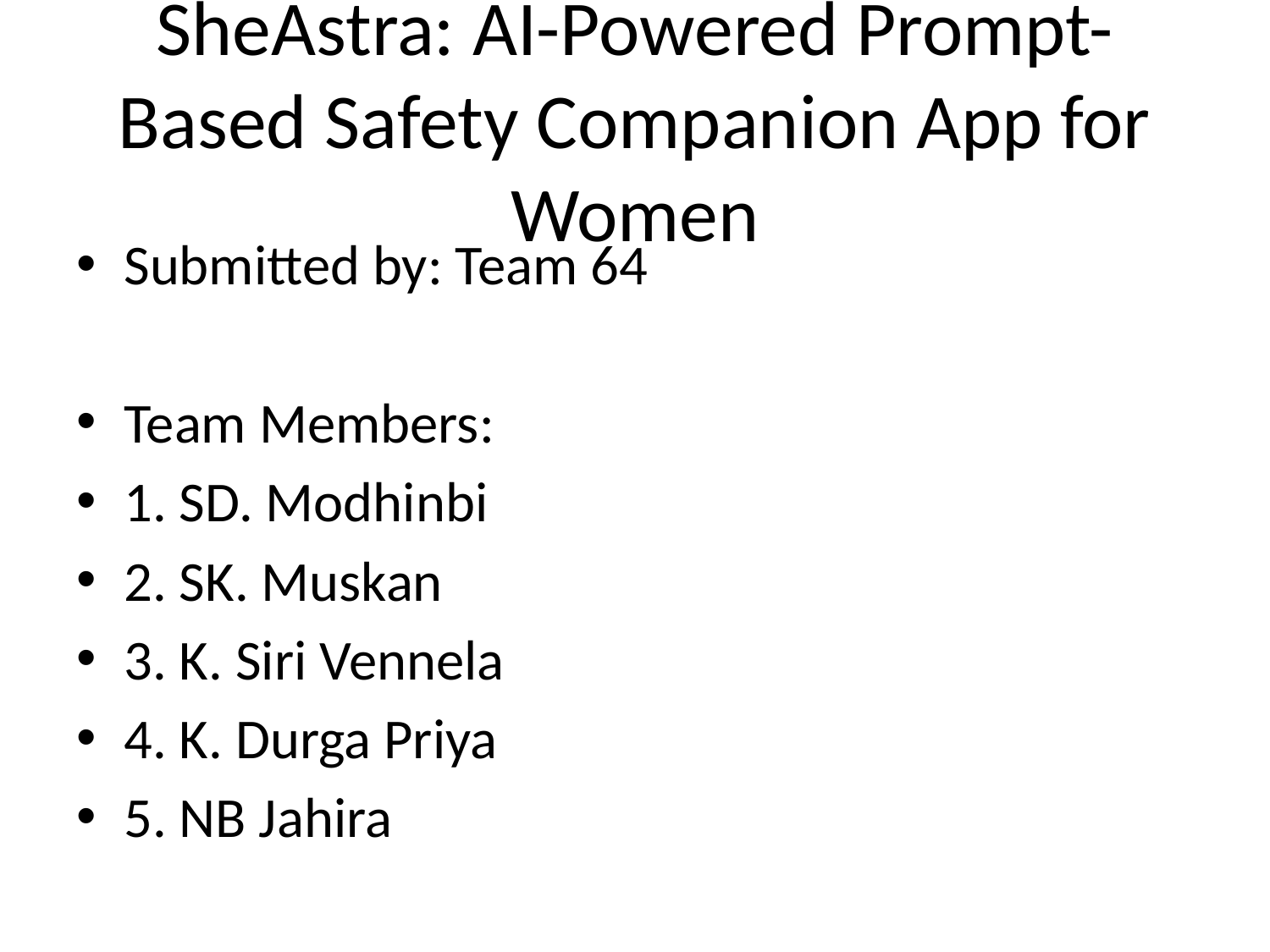

# SheAstra: AI-Powered Prompt-Based Safety Companion App for Women
Submitted by: Team 64

Team Members:
1. SD. Modhinbi
2. SK. Muskan
3. K. Siri Vennela
4. K. Durga Priya
5. NB Jahira